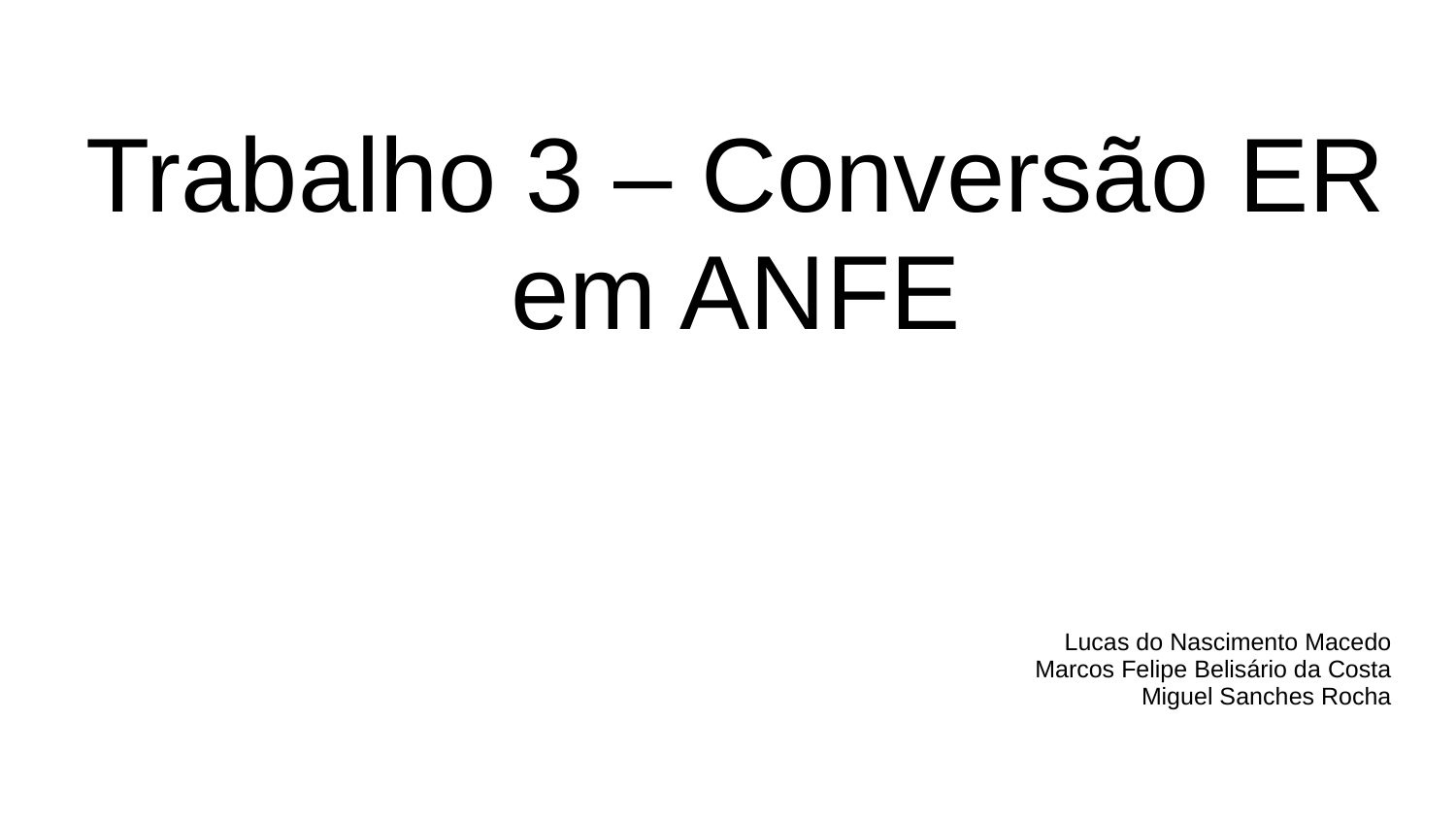

Trabalho 3 – Conversão ER em ANFE
Lucas do Nascimento Macedo
Marcos Felipe Belisário da Costa
Miguel Sanches Rocha